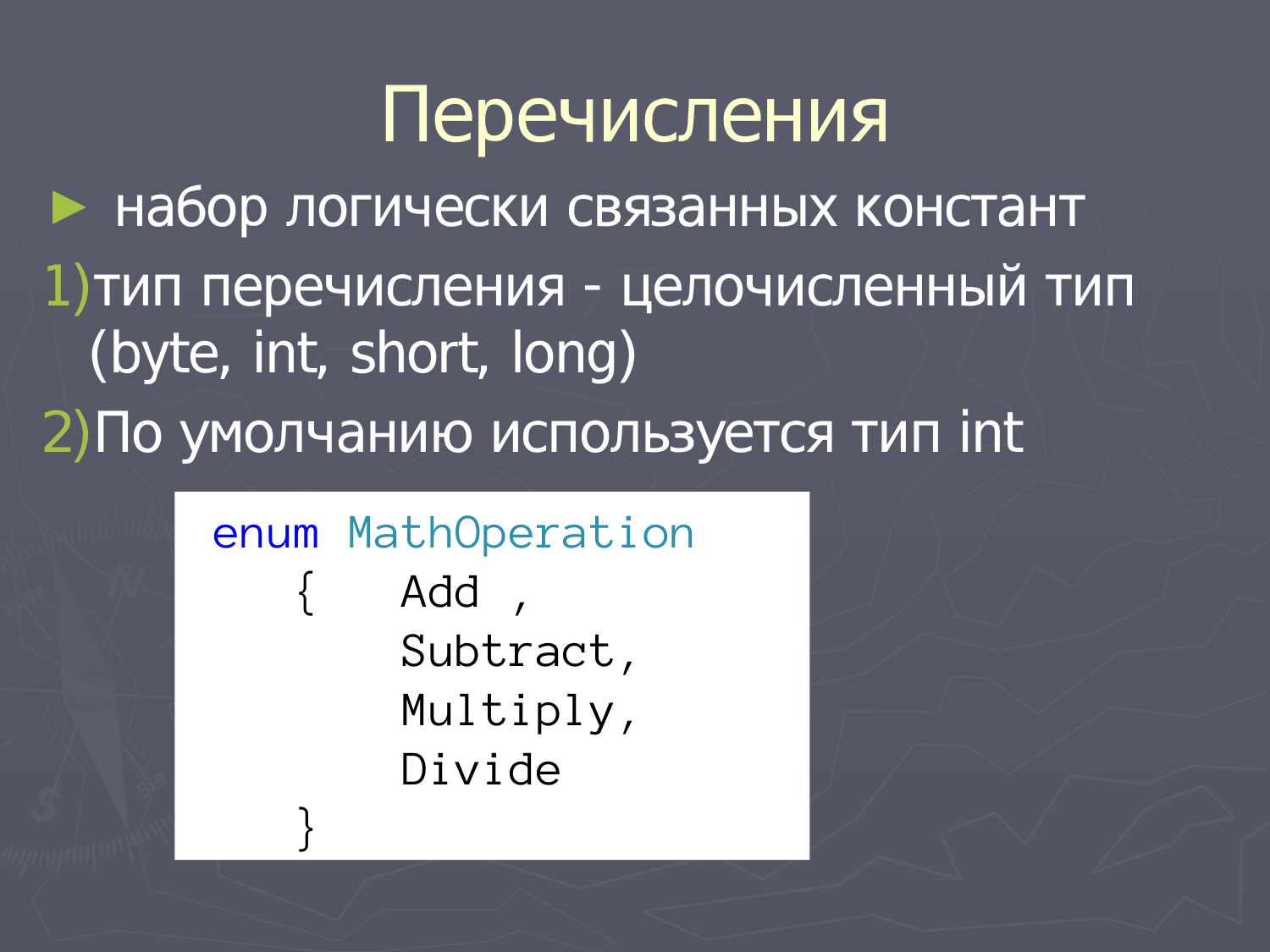

# Перечисления
 набор логически связанных констант
тип перечисления - целочисленный тип (byte, int, short, long)
По умолчанию используется тип int
 enum MathOperation
    {   Add ,
        Subtract,
        Multiply,
        Divide
    }